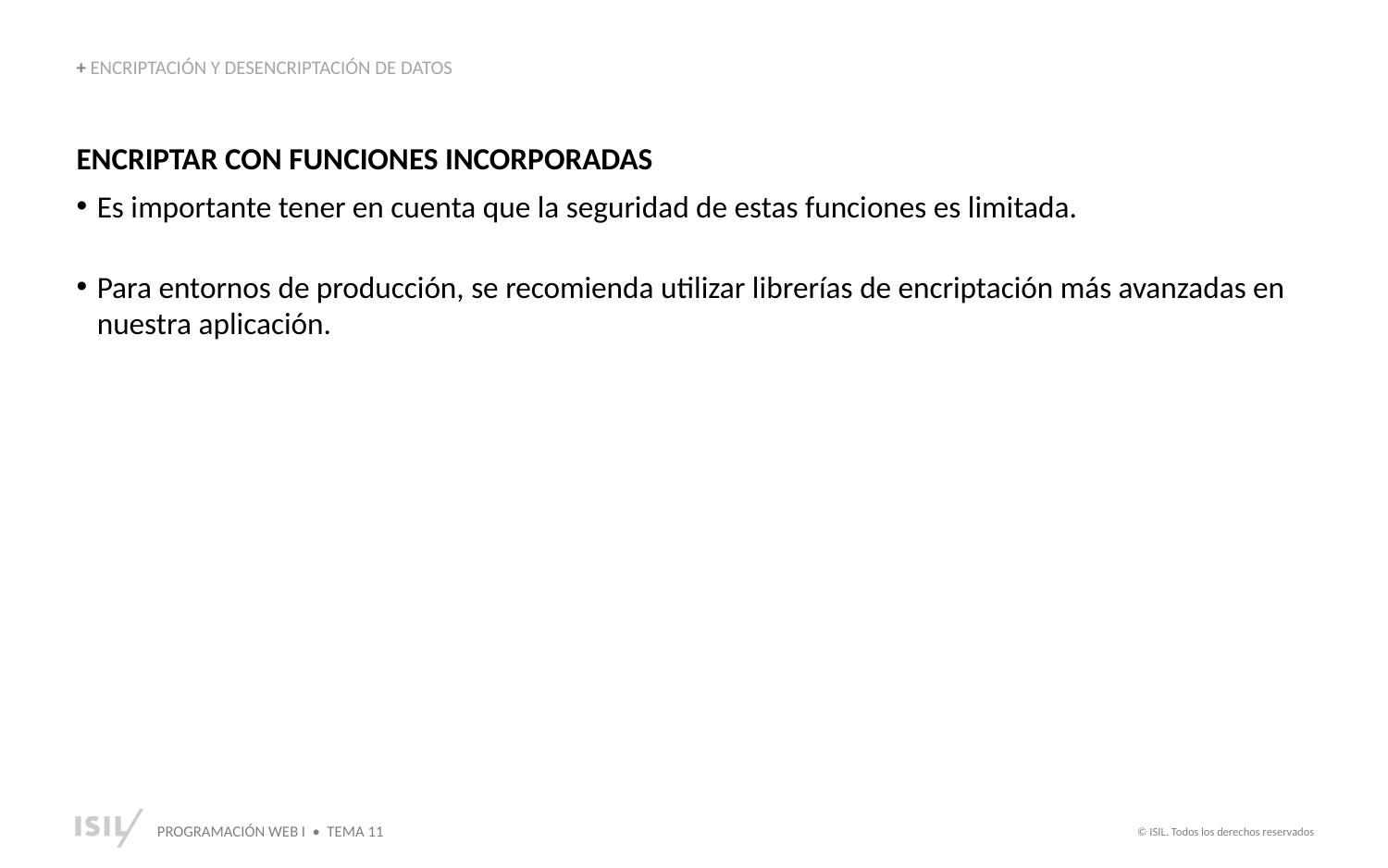

+ ENCRIPTACIÓN Y DESENCRIPTACIÓN DE DATOS
ENCRIPTAR CON FUNCIONES INCORPORADAS
Es importante tener en cuenta que la seguridad de estas funciones es limitada.

Para entornos de producción, se recomienda utilizar librerías de encriptación más avanzadas en nuestra aplicación.